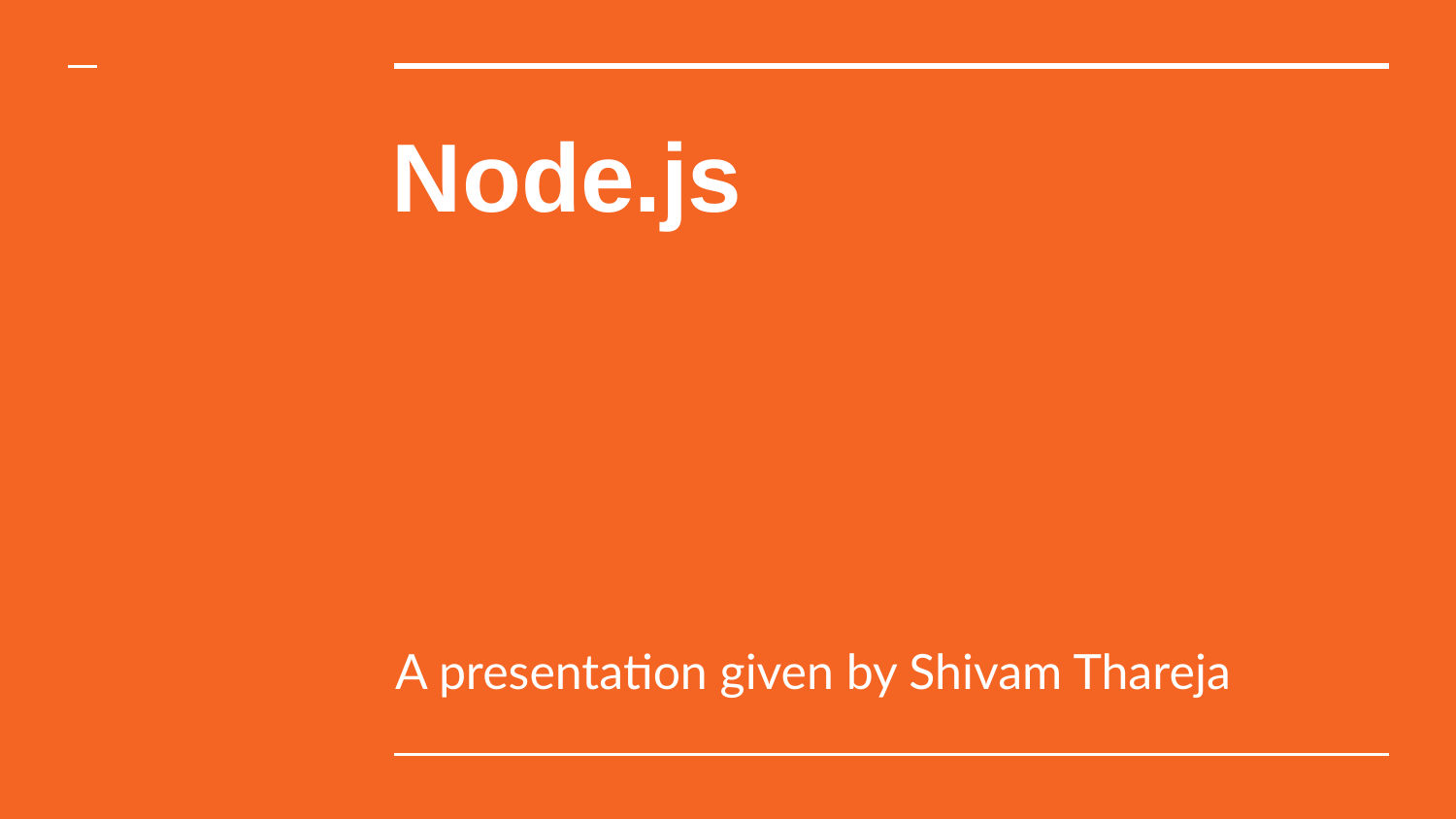

# Node.js
A presentation given by Shivam Thareja